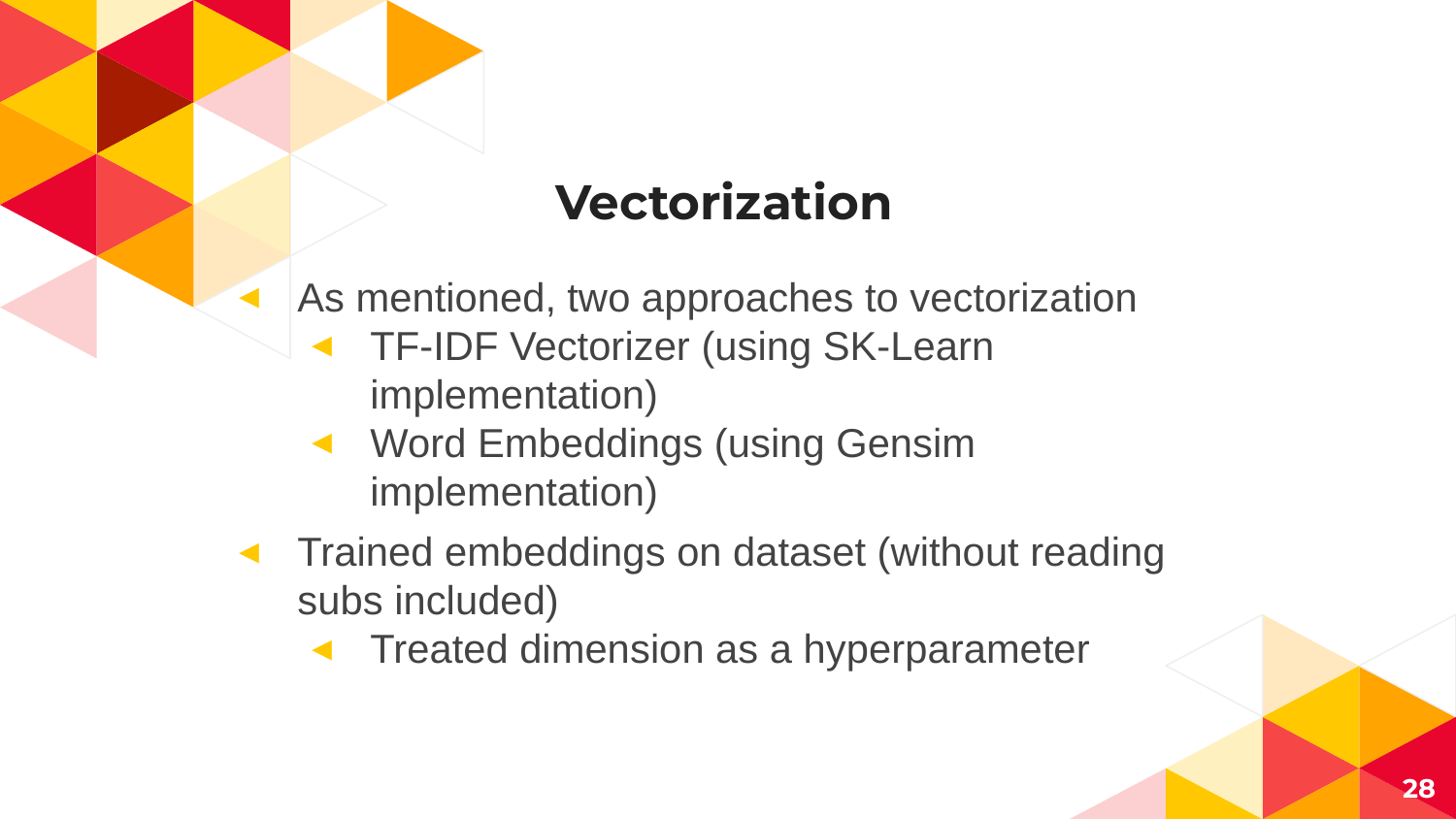

# Vectorization
As mentioned, two approaches to vectorization
TF-IDF Vectorizer (using SK-Learn implementation)
Word Embeddings (using Gensim implementation)
Trained embeddings on dataset (without reading subs included)
Treated dimension as a hyperparameter

28